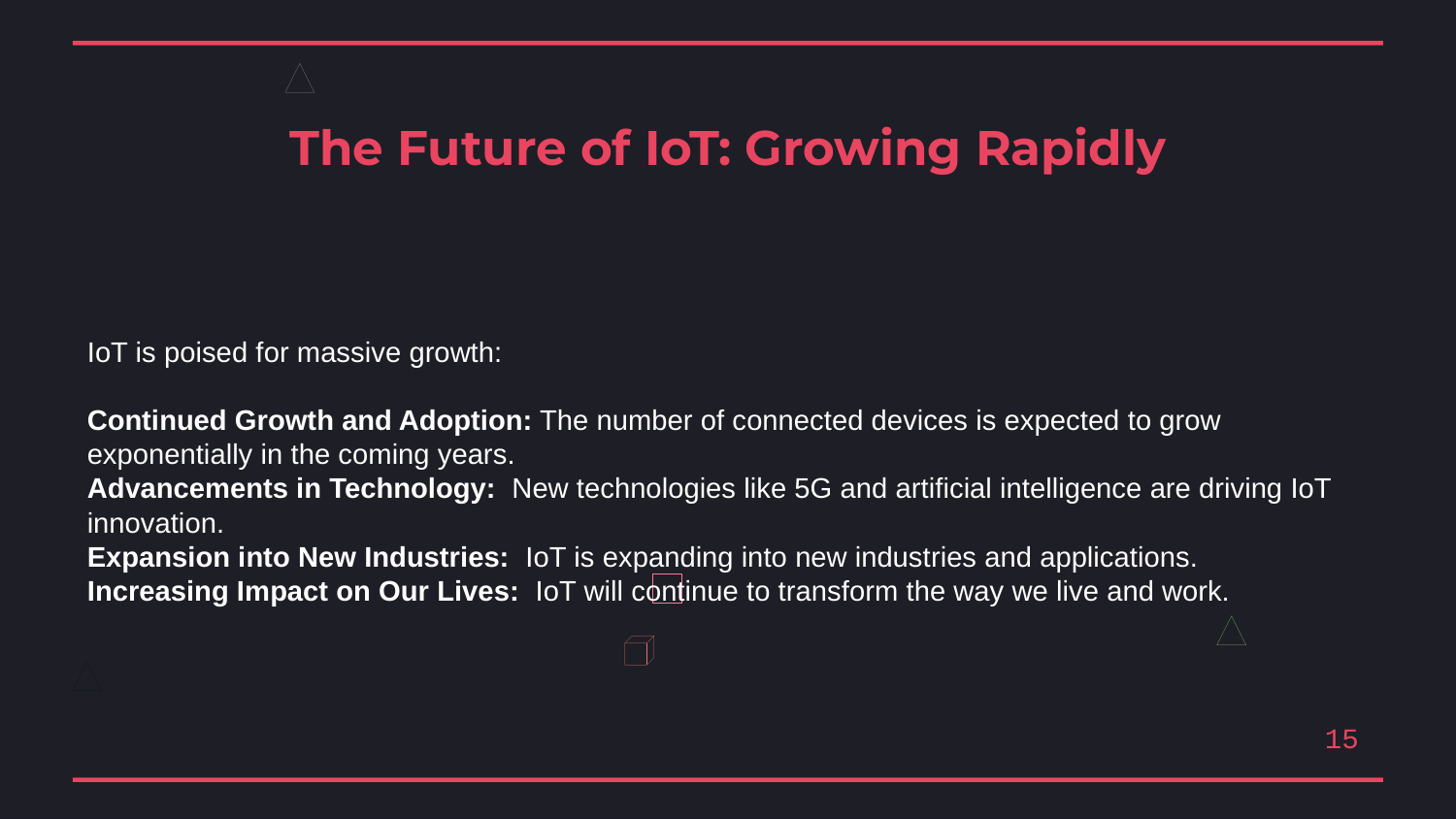

The Future of IoT: Growing Rapidly
IoT is poised for massive growth:

Continued Growth and Adoption: The number of connected devices is expected to grow exponentially in the coming years.
Advancements in Technology:  New technologies like 5G and artificial intelligence are driving IoT innovation.
Expansion into New Industries:  IoT is expanding into new industries and applications.
Increasing Impact on Our Lives:  IoT will continue to transform the way we live and work.

15